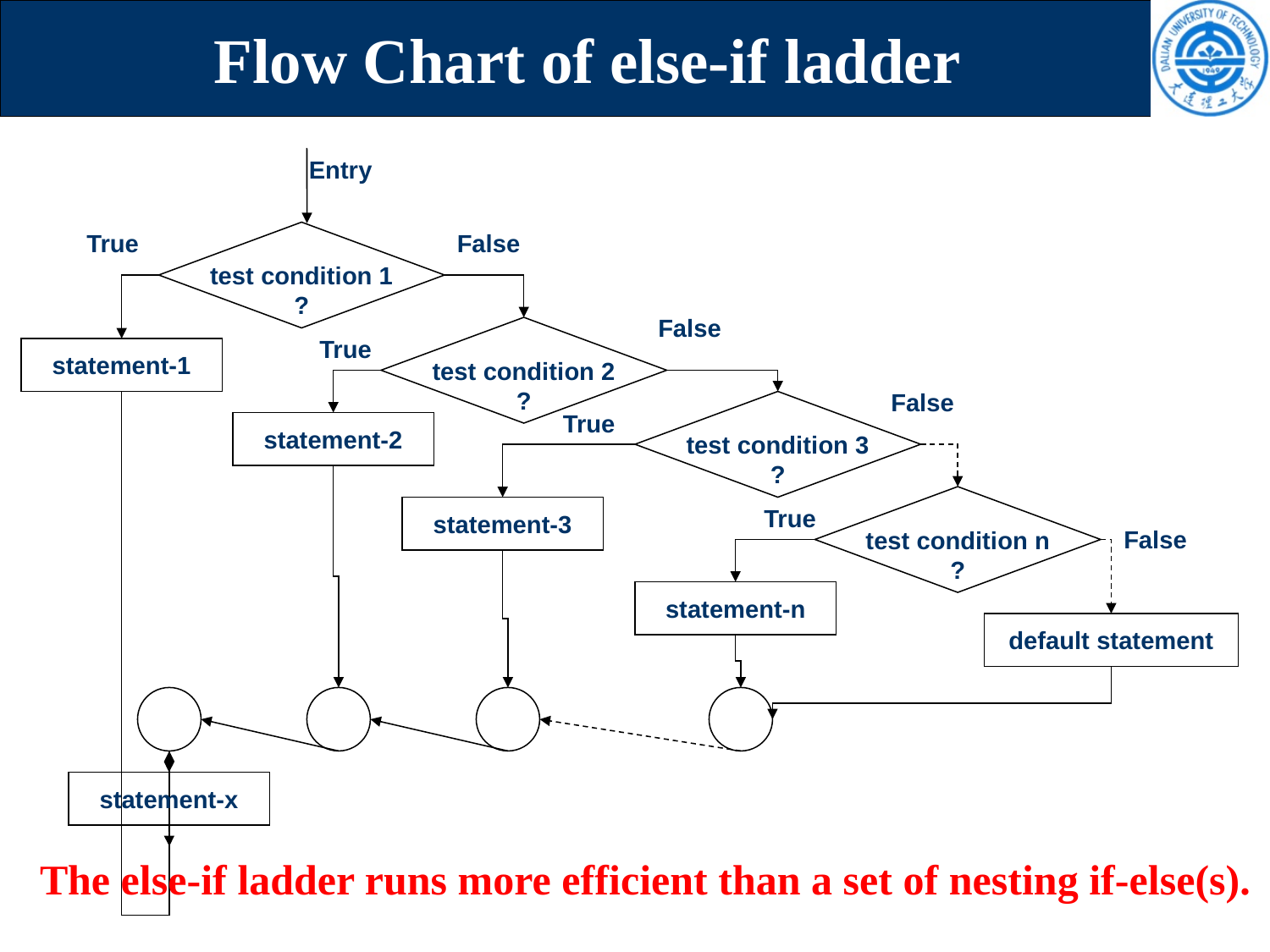

# Flow Chart of else-if ladder
Entry

True

test condition 1
?
False
False

test condition 2
?
True
statement-1
False

test condition 3
?
True
statement-2

test condition n
?
statement-3
True
False
statement-n
default statement

statement-x
The else-if ladder runs more efficient than a set of nesting if-else(s).